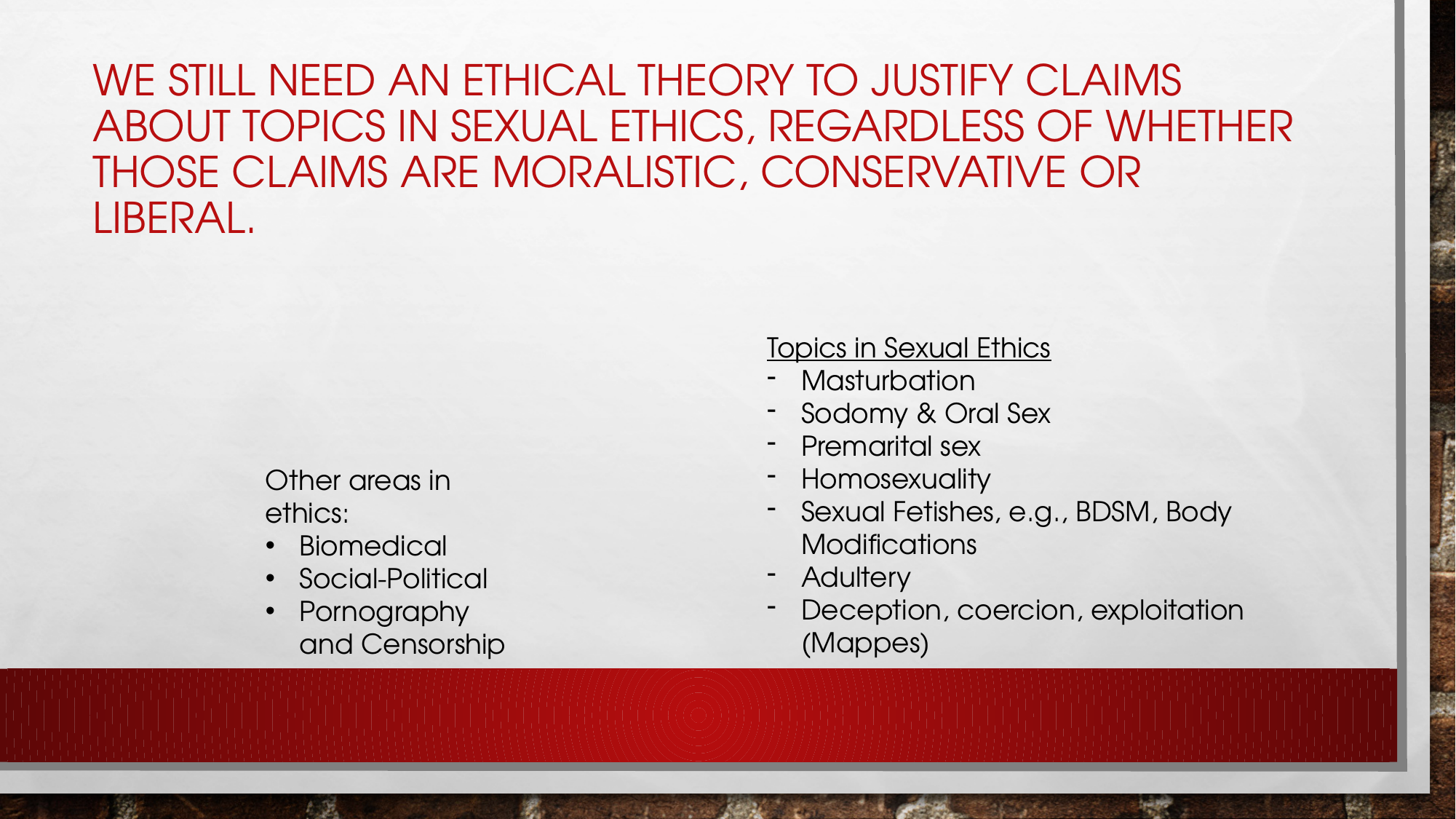

# We still need an ethical theory to justify claims about topics in sexual ethics, regardless of whether those claims are moralistic, conservative or liberal.
Topics in Sexual Ethics
Masturbation
Sodomy & Oral Sex
Premarital sex
Homosexuality
Sexual Fetishes, e.g., BDSM, Body Modifications
Adultery
Deception, coercion, exploitation (Mappes)
Other areas in ethics:
Biomedical
Social-Political
Pornography and Censorship